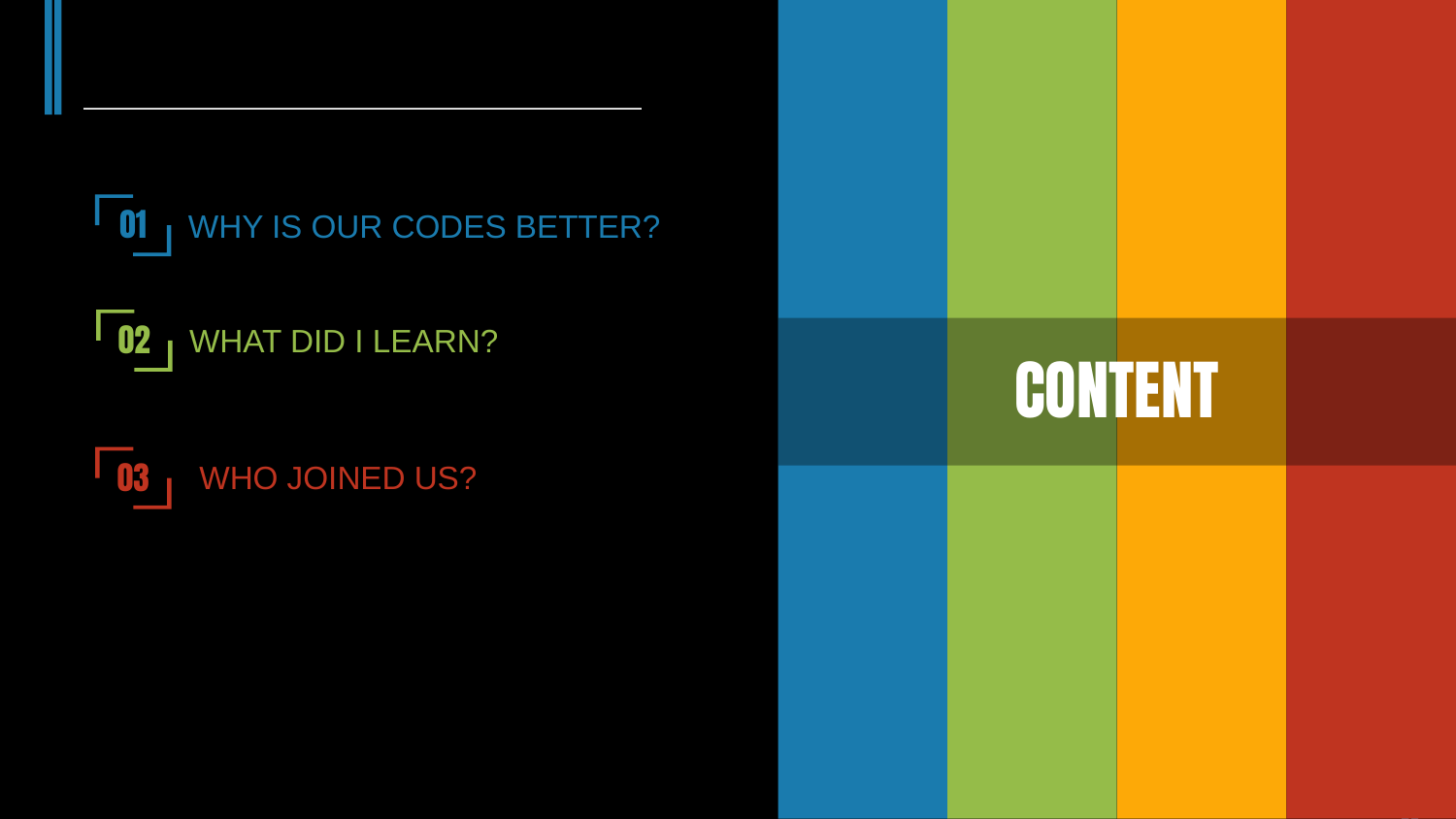

01
WHY IS OUR CODES BETTER?
02
WHAT DID I LEARN?
CONTENT
03
WHO JOINED US?